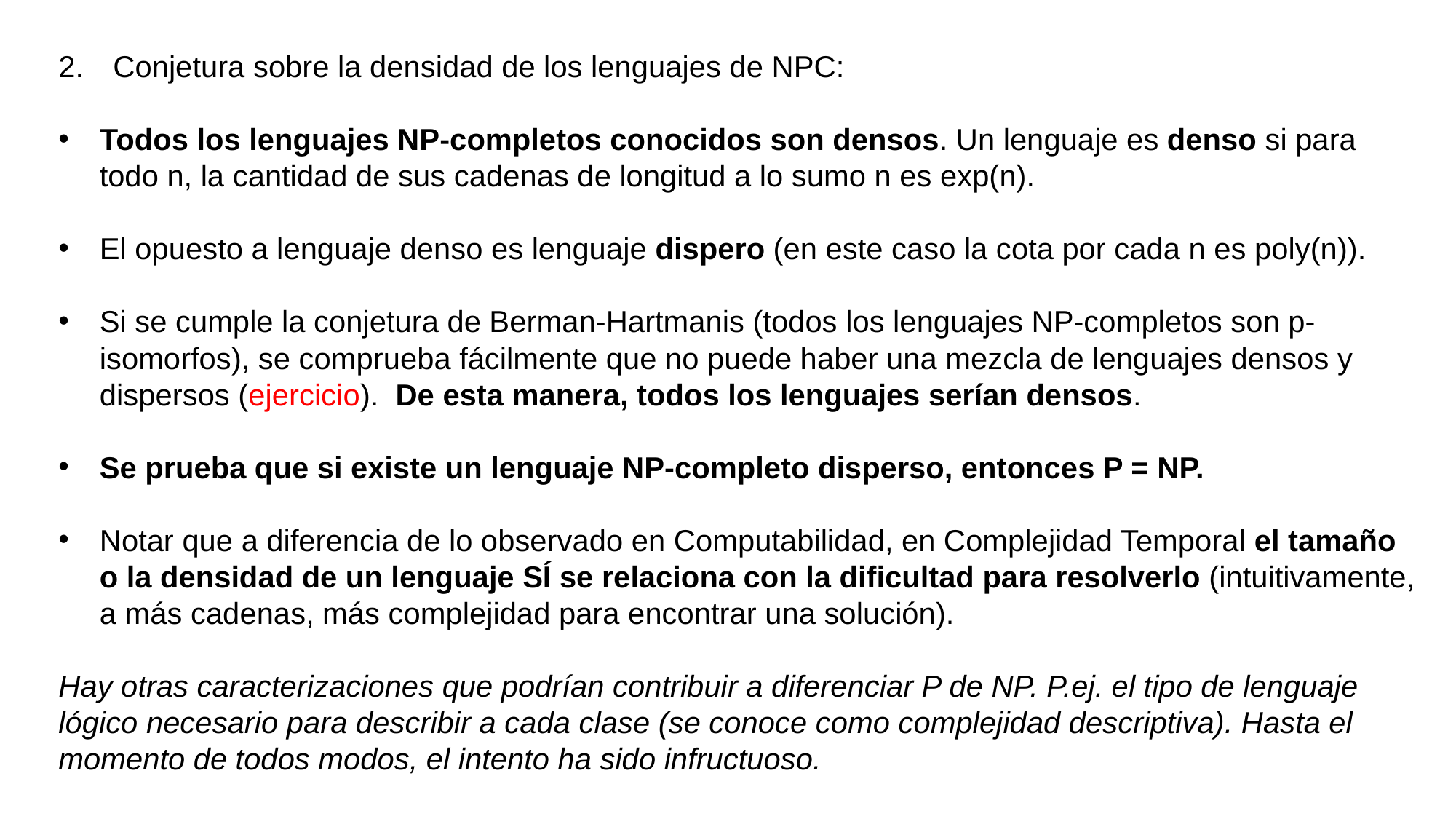

Conjetura sobre la densidad de los lenguajes de NPC:

Todos los lenguajes NP-completos conocidos son densos. Un lenguaje es denso si para todo n, la cantidad de sus cadenas de longitud a lo sumo n es exp(n).

El opuesto a lenguaje denso es lenguaje dispero (en este caso la cota por cada n es poly(n)).

Si se cumple la conjetura de Berman-Hartmanis (todos los lenguajes NP-completos son p-isomorfos), se comprueba fácilmente que no puede haber una mezcla de lenguajes densos y dispersos (ejercicio).  De esta manera, todos los lenguajes serían densos.

Se prueba que si existe un lenguaje NP-completo disperso, entonces P = NP.

Notar que a diferencia de lo observado en Computabilidad, en Complejidad Temporal el tamaño o la densidad de un lenguaje SÍ se relaciona con la dificultad para resolverlo (intuitivamente, a más cadenas, más complejidad para encontrar una solución).

Hay otras caracterizaciones que podrían contribuir a diferenciar P de NP. P.ej. el tipo de lenguaje lógico necesario para describir a cada clase (se conoce como complejidad descriptiva). Hasta el momento de todos modos, el intento ha sido infructuoso.